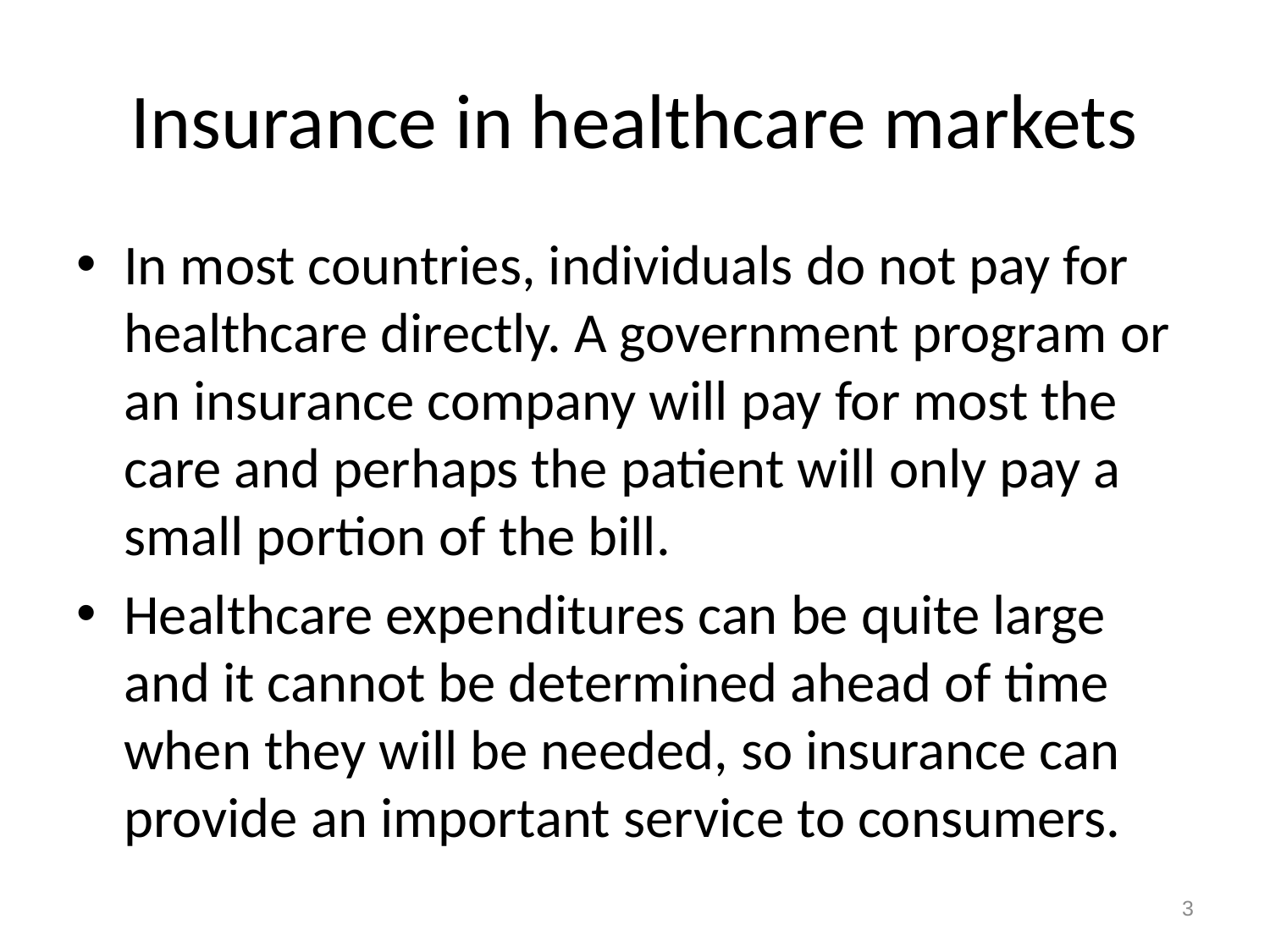

# Insurance in healthcare markets
In most countries, individuals do not pay for healthcare directly. A government program or an insurance company will pay for most the care and perhaps the patient will only pay a small portion of the bill.
Healthcare expenditures can be quite large and it cannot be determined ahead of time when they will be needed, so insurance can provide an important service to consumers.

3